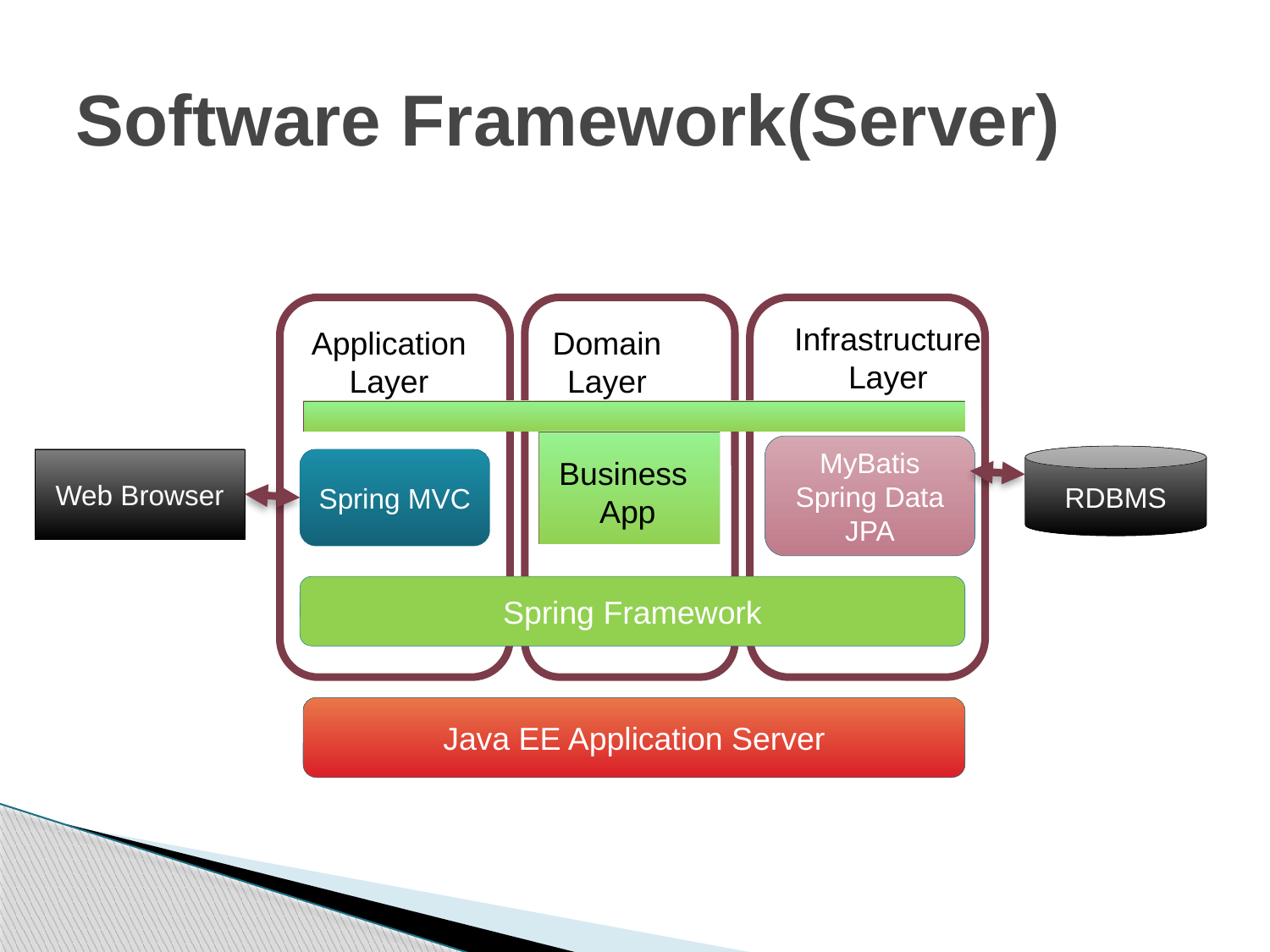

# Software Framework(Server)

Infrastructure
Layer
Application
Layer
Domain
Layer

MyBatis
Spring Data JPA
RDBMS
Business
App
Spring MVC
Web Browser
Spring Framework
Java EE Application Server